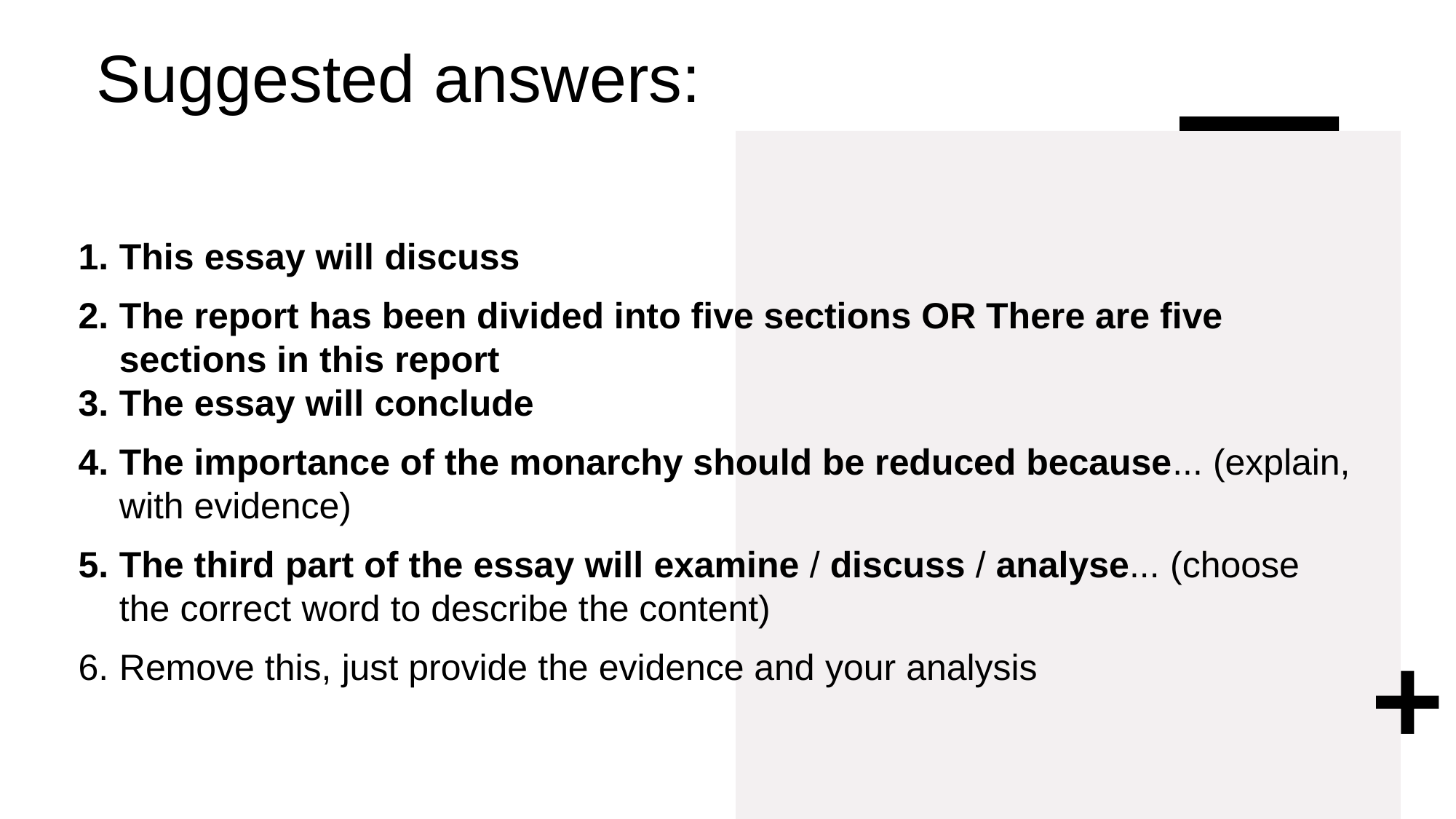

# Suggested answers:
This essay will discuss
The report has been divided into five sections OR There are five sections in this report
The essay will conclude
The importance of the monarchy should be reduced because... (explain, with evidence)
The third part of the essay will examine / discuss / analyse... (choose the correct word to describe the content)
Remove this, just provide the evidence and your analysis